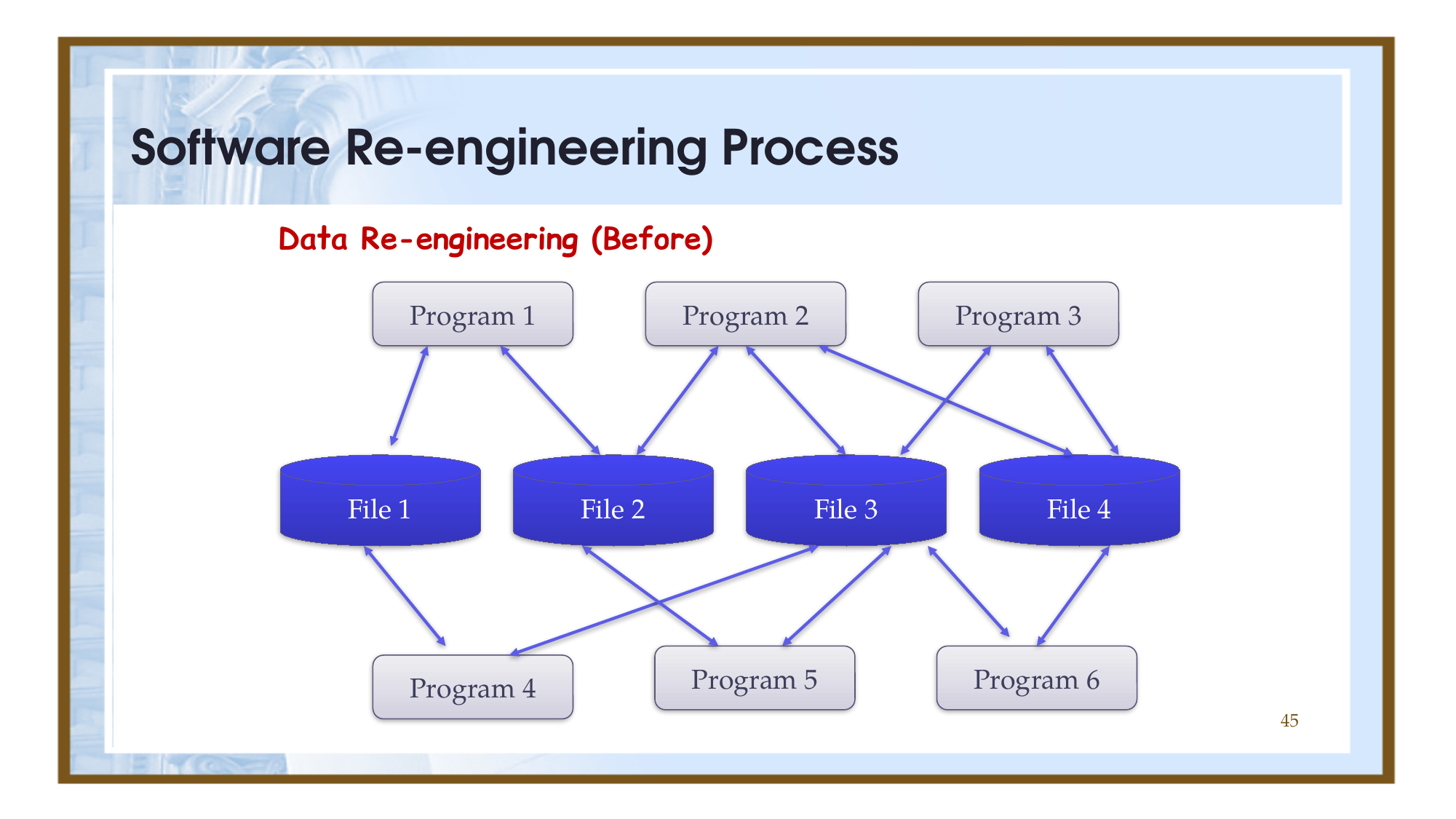

# Software Re-engineering Process
Data Re-engineering (Before)
Program 1
Program 2
Program 3

File 1
File 2
File 3
File 4

Program 5
Program 6
Program 4
45